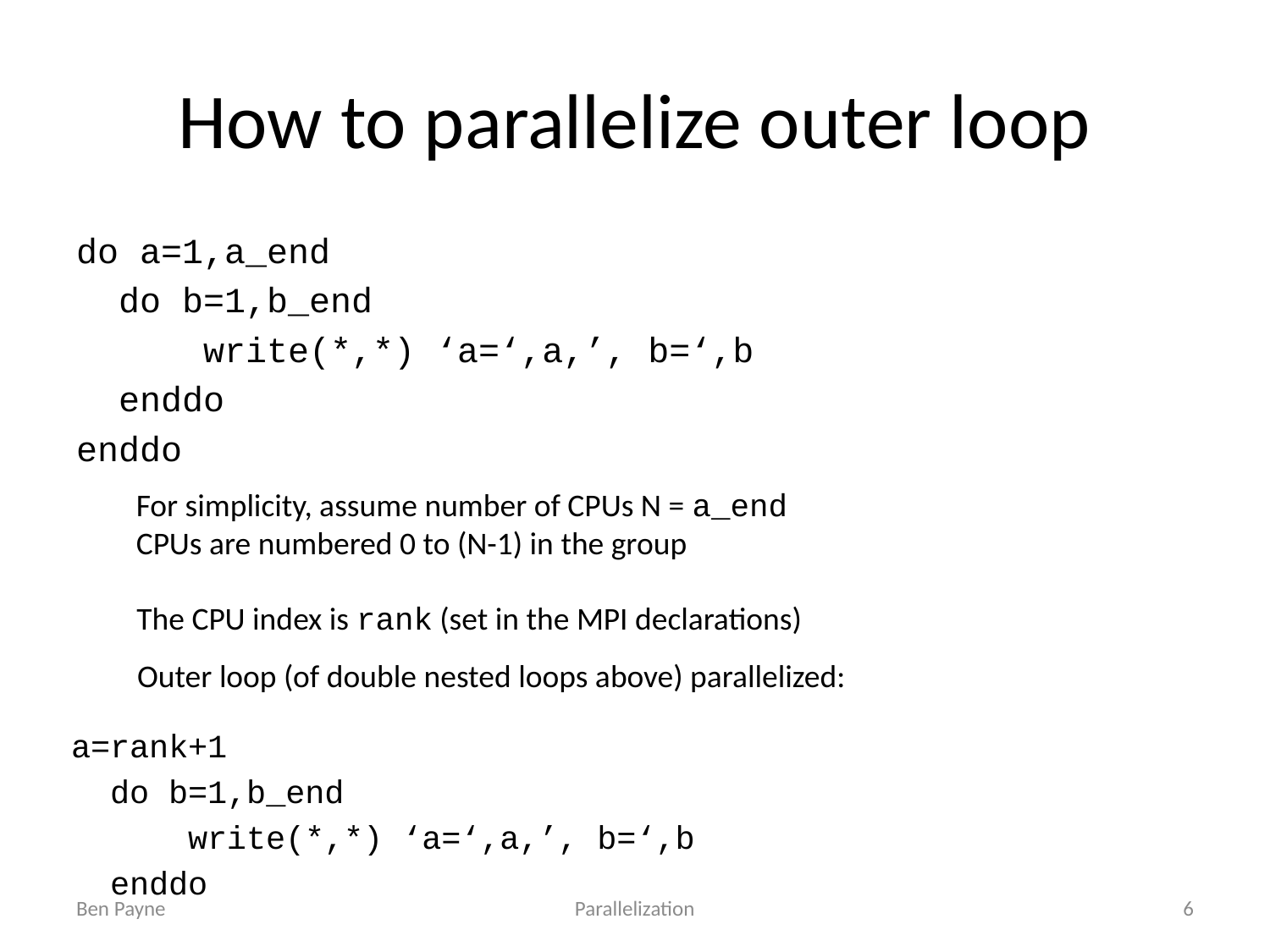

# How to parallelize outer loop
do a=1,a_end
  do b=1,b_end
      write(*,*) ‘a=‘,a,’, b=‘,b
  enddo
enddo
For simplicity, assume number of CPUs N = a_end
CPUs are numbered 0 to (N-1) in the group
The CPU index is rank (set in the MPI declarations)
Outer loop (of double nested loops above) parallelized:
a=rank+1
  do b=1,b_end
      write(*,*) ‘a=‘,a,’, b=‘,b
  enddo
Ben Payne
Parallelization
6